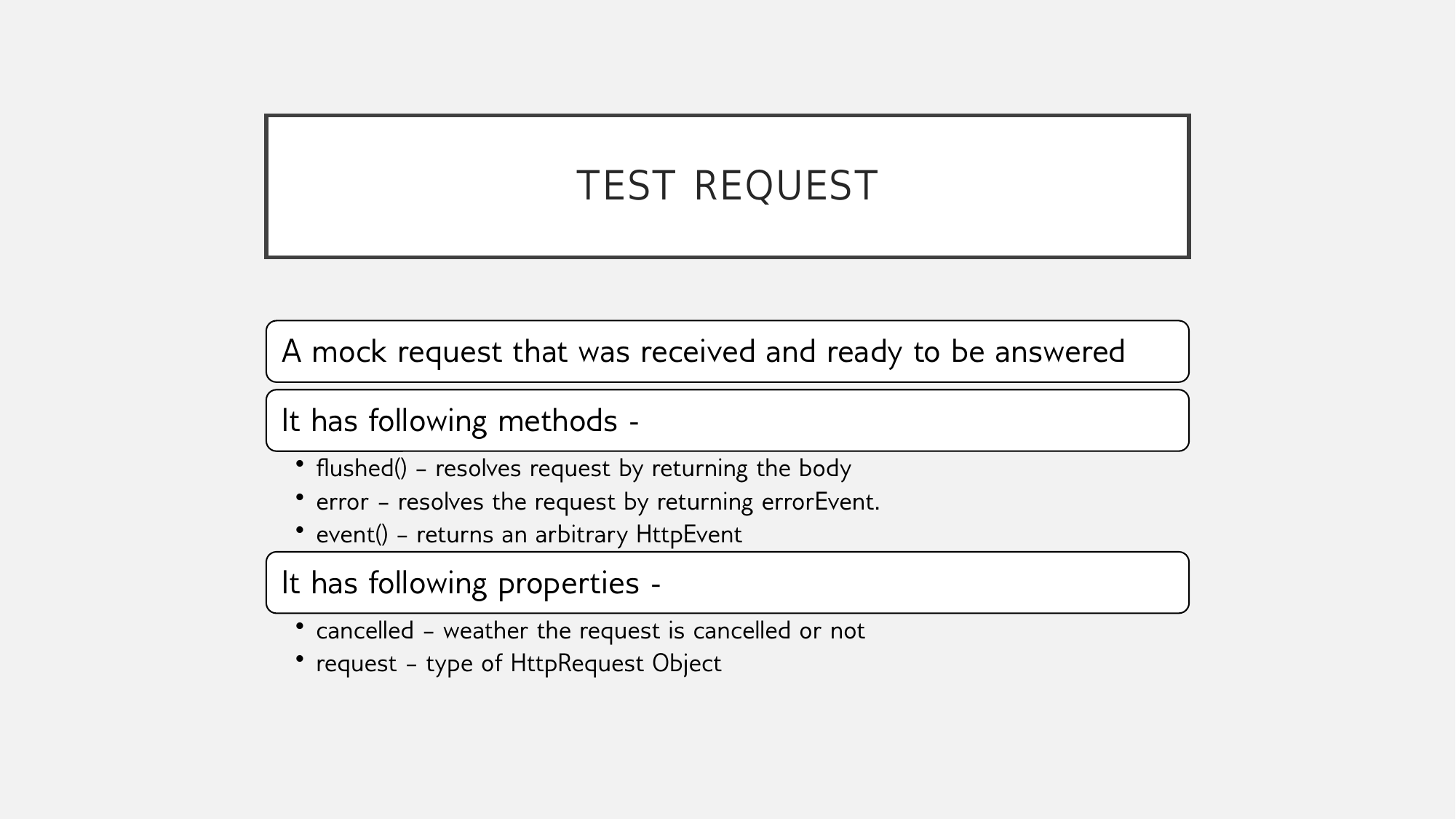

# Test request
A mock request that was received and ready to be answered
It has following methods -
flushed() – resolves request by returning the body
error – resolves the request by returning errorEvent.
event() – returns an arbitrary HttpEvent
It has following properties -
cancelled – weather the request is cancelled or not
request – type of HttpRequest Object